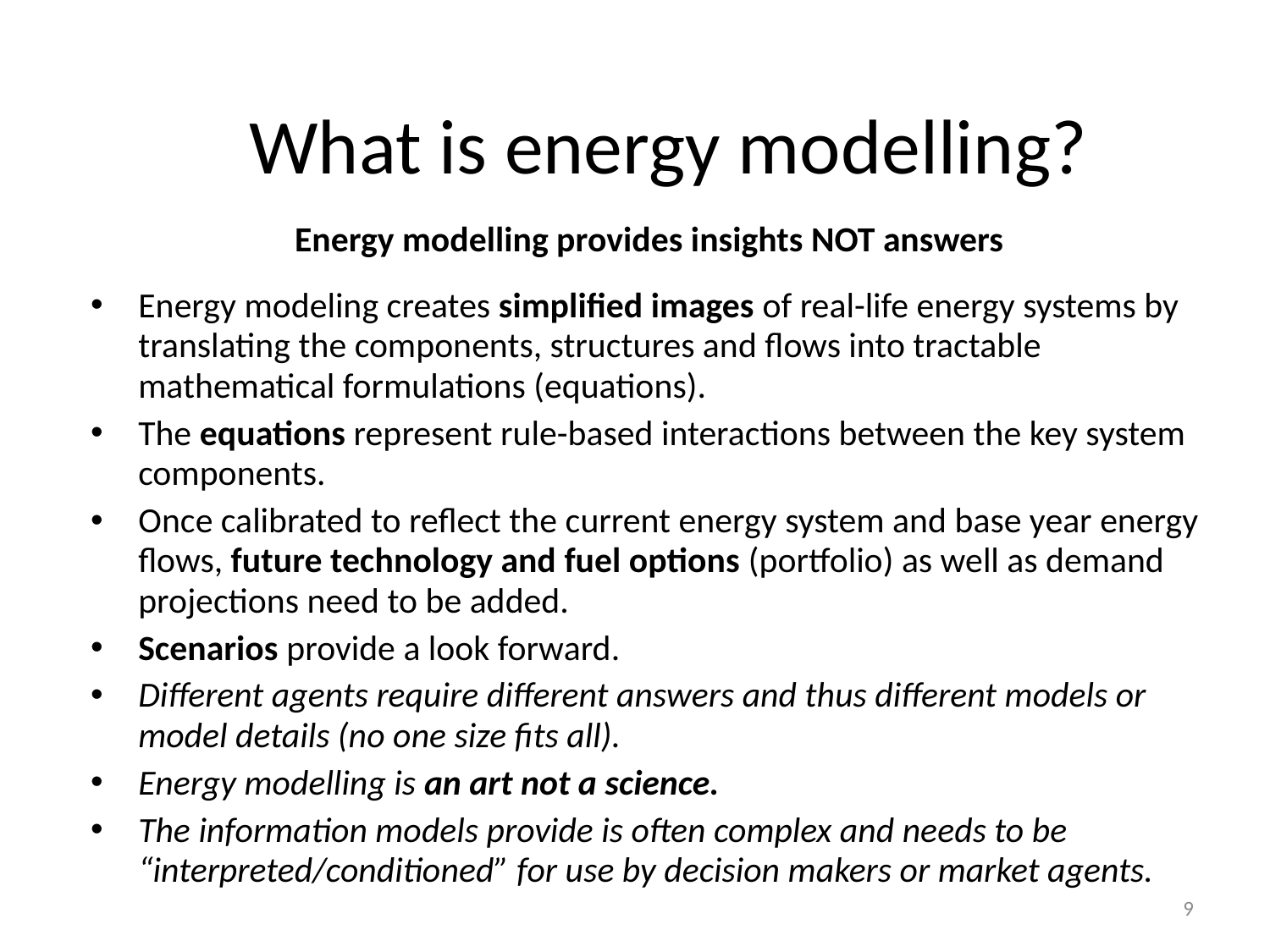

# What is energy modelling?
Energy modelling provides insights NOT answers

Energy modeling creates simplified images of real-life energy systems by translating the components, structures and flows into tractable mathematical formulations (equations).
The equations represent rule-based interactions between the key system components.
Once calibrated to reflect the current energy system and base year energy flows, future technology and fuel options (portfolio) as well as demand projections need to be added.
Scenarios provide a look forward.
Different agents require different answers and thus different models or model details (no one size fits all).
Energy modelling is an art not a science.
The information models provide is often complex and needs to be “interpreted/conditioned” for use by decision makers or market agents.
9